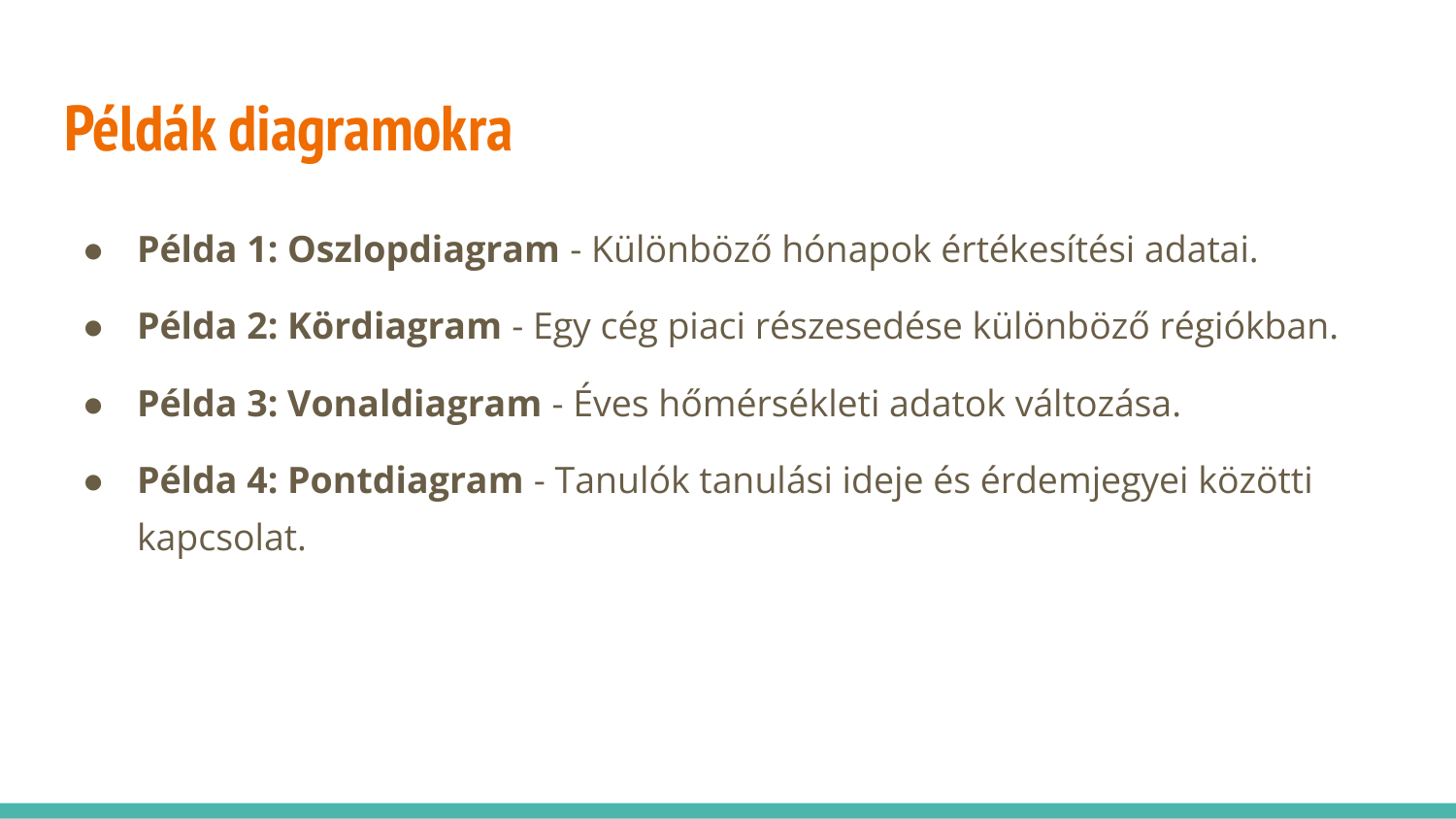

# Példák diagramokra
Példa 1: Oszlopdiagram - Különböző hónapok értékesítési adatai.
Példa 2: Kördiagram - Egy cég piaci részesedése különböző régiókban.
Példa 3: Vonaldiagram - Éves hőmérsékleti adatok változása.
Példa 4: Pontdiagram - Tanulók tanulási ideje és érdemjegyei közötti kapcsolat.